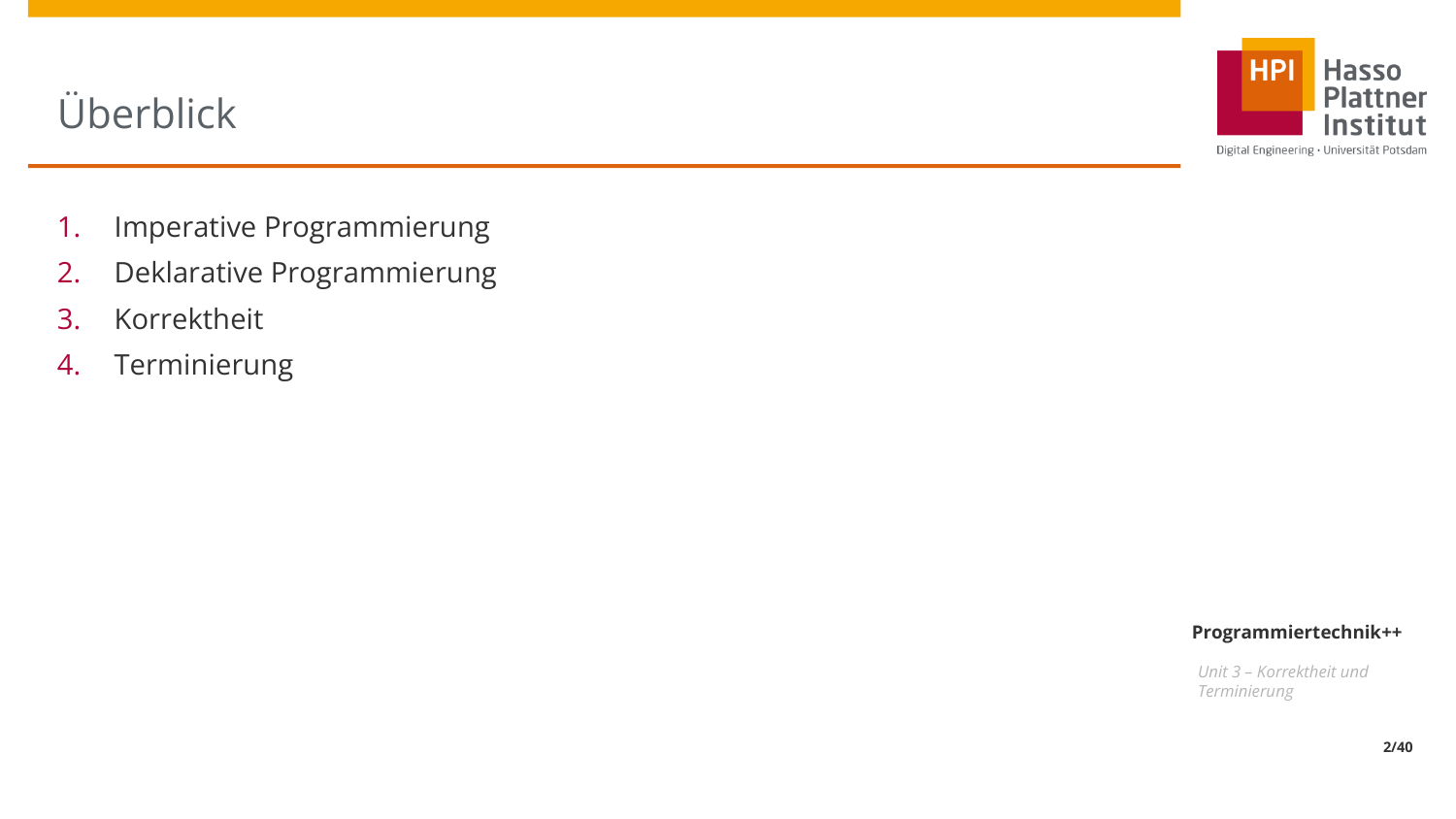

# Überblick
Imperative Programmierung
Deklarative Programmierung
Korrektheit
Terminierung